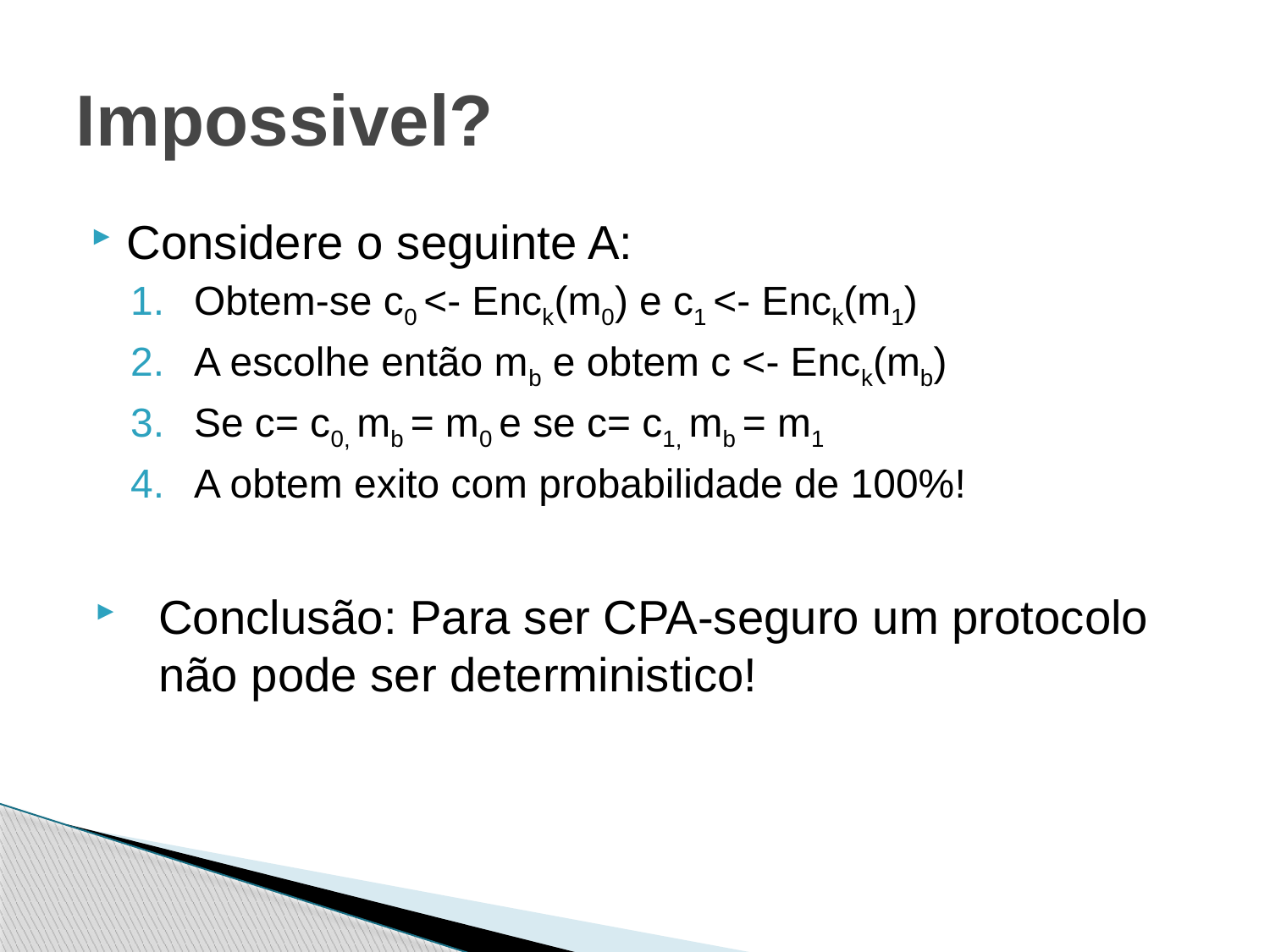

# Impossivel?
Considere o seguinte A:
Obtem-se c0 <- Enck(m0) e c1 <- Enck(m1)
A escolhe então mb e obtem c <- Enck(mb)
Se c= c0, mb = m0 e se c= c1, mb = m1
A obtem exito com probabilidade de 100%!

Conclusão: Para ser CPA-seguro um protocolo não pode ser deterministico!